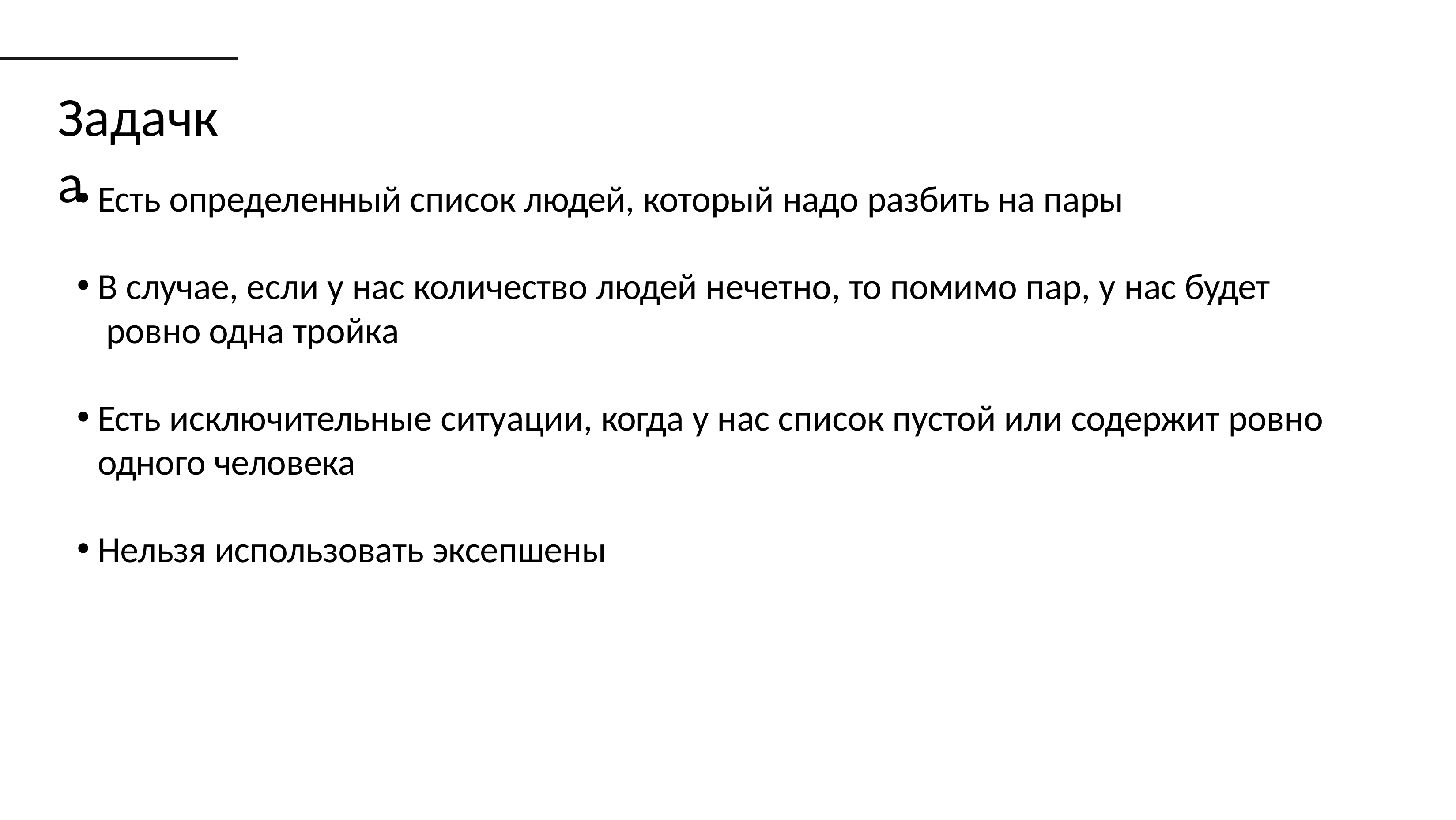

# Задачка
Есть определенный список людей, который надо разбить на пары

В случае, если у нас количество людей нечетно, то помимо пар, у нас будет  ровно одна тройка

Есть исключительные ситуации, когда у нас список пустой или содержит ровно  одного человека

Нельзя использовать эксепшены